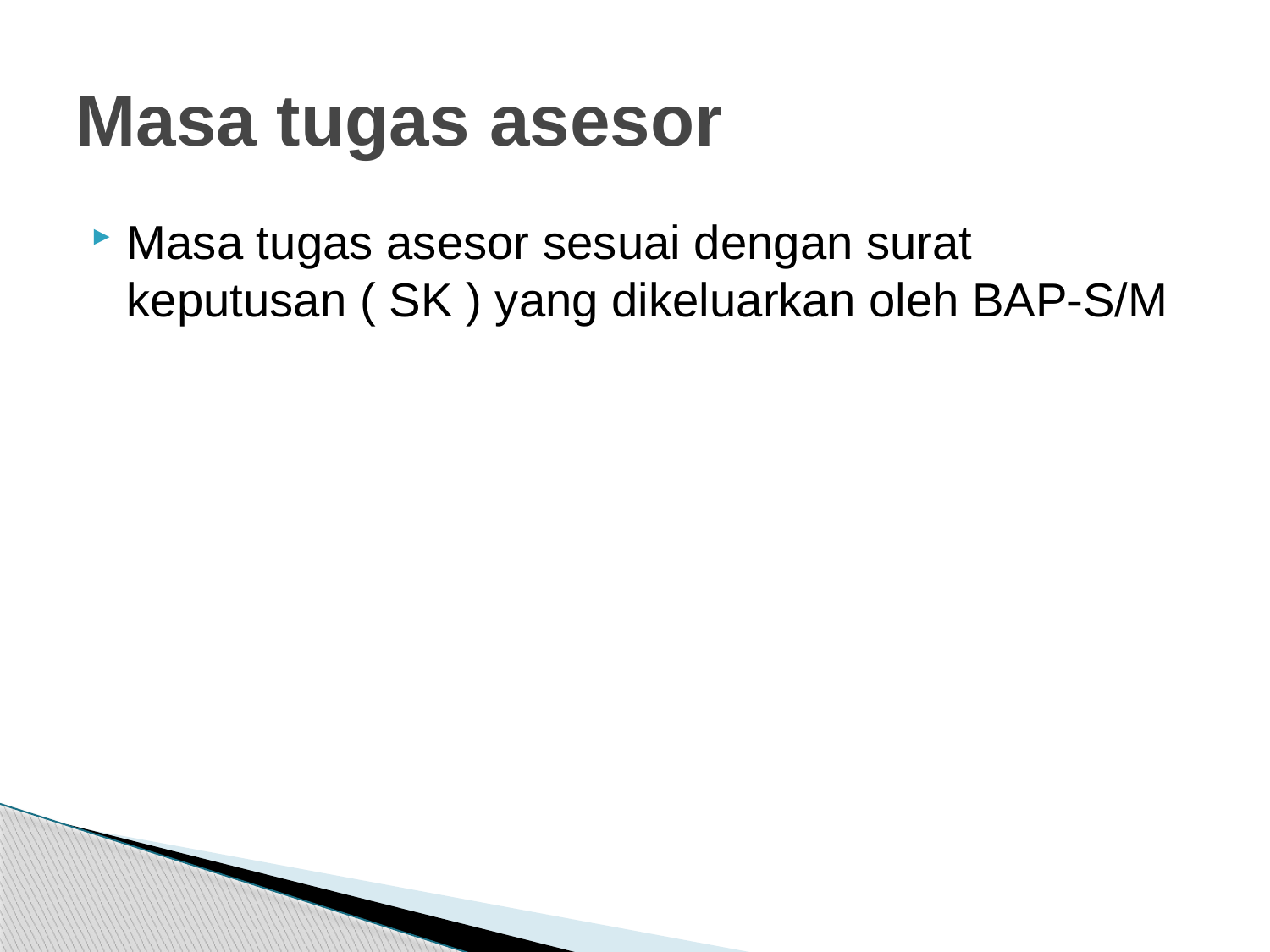

# Masa tugas asesor
Masa tugas asesor sesuai dengan surat keputusan ( SK ) yang dikeluarkan oleh BAP-S/M